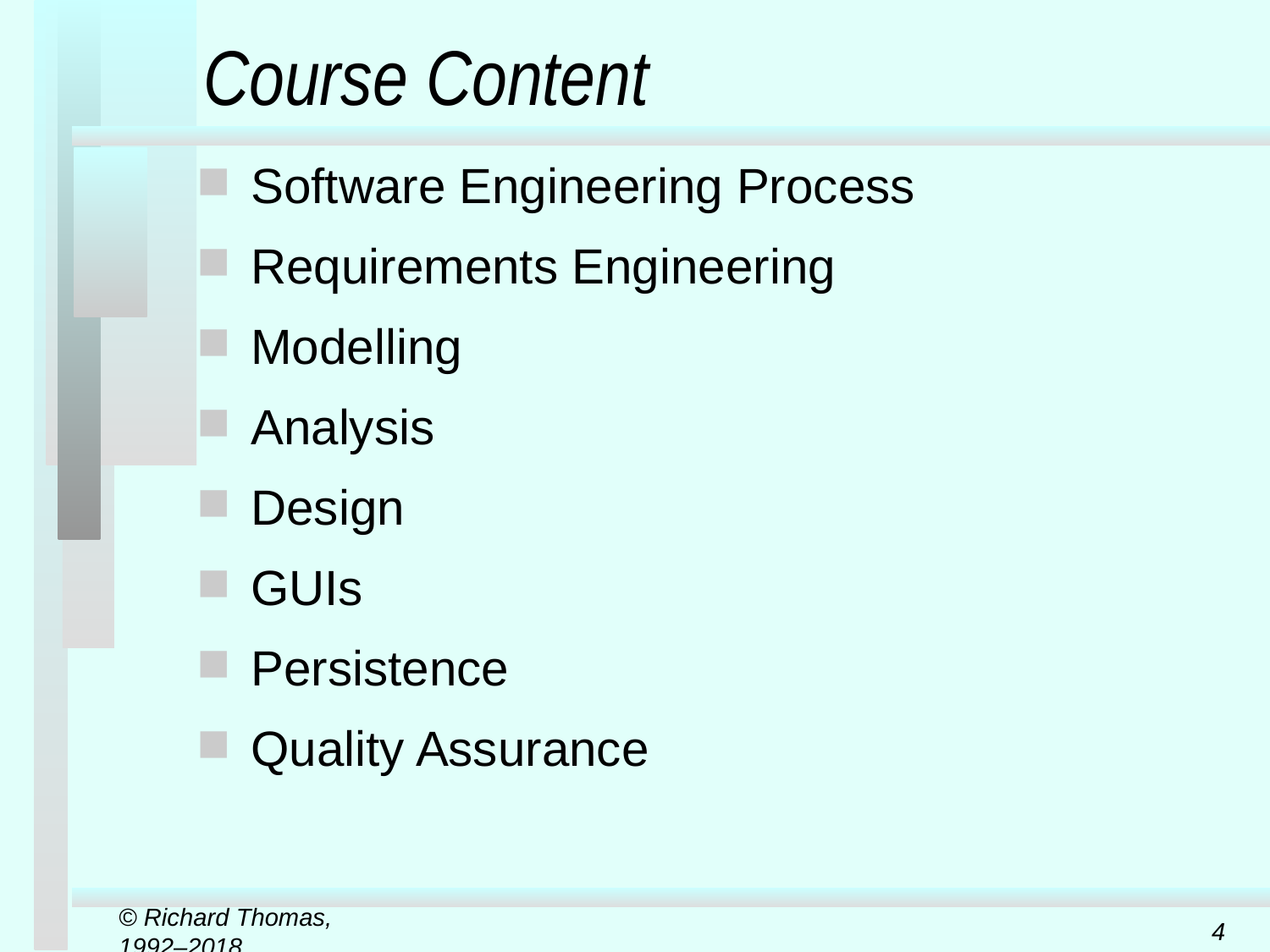

# Course Content
Software Engineering Process
Requirements Engineering
Modelling
Analysis
Design
GUIs
Persistence
Quality Assurance
© Richard Thomas, 1992–2018
4